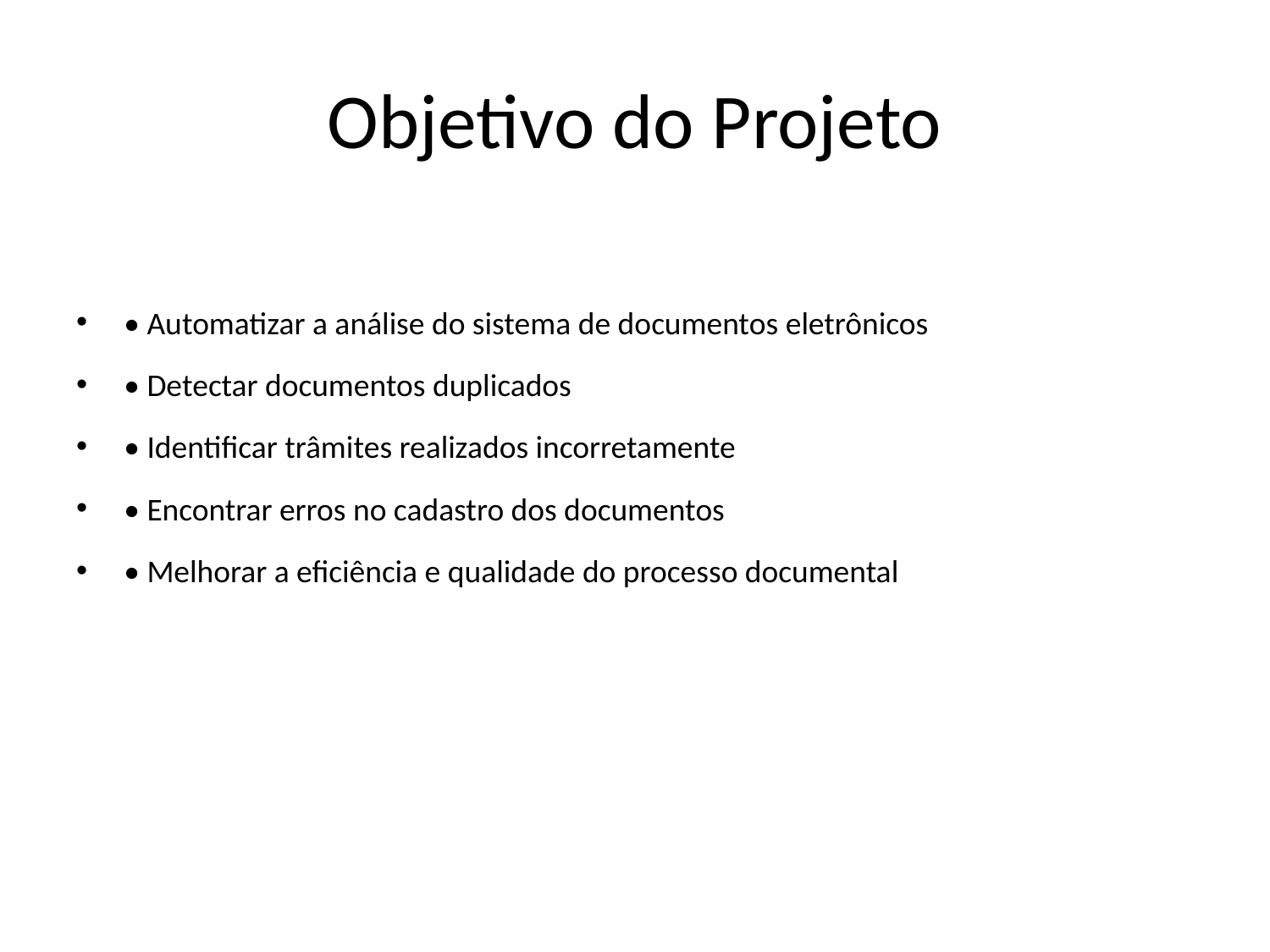

# Objetivo do Projeto

• Automatizar a análise do sistema de documentos eletrônicos
• Detectar documentos duplicados
• Identificar trâmites realizados incorretamente
• Encontrar erros no cadastro dos documentos
• Melhorar a eficiência e qualidade do processo documental